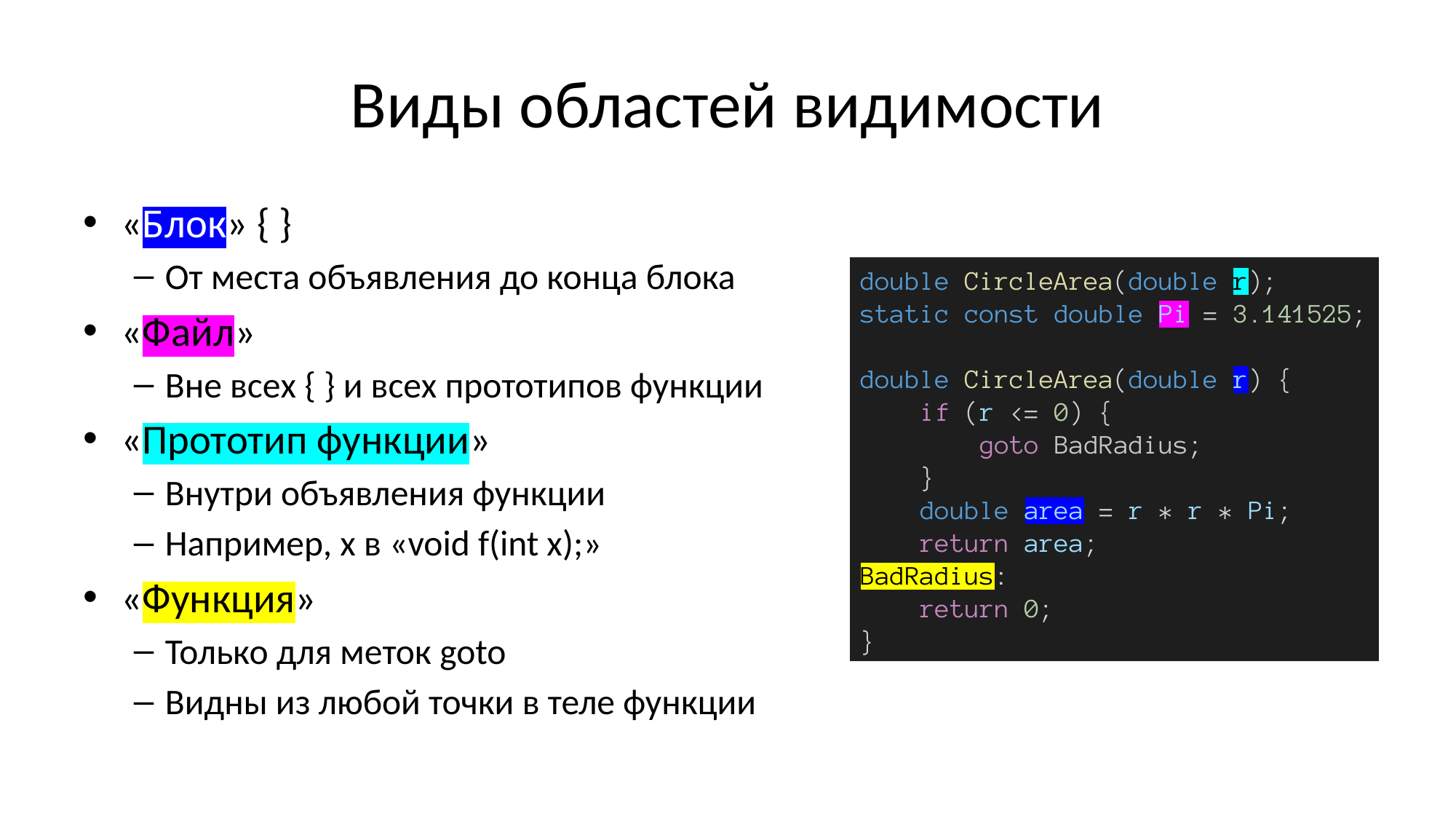

# Виды областей видимости
«Блок» { }
От места объявления до конца блока
«Файл»
Вне всех { } и всех прототипов функции
«Прототип функции»
Внутри объявления функции
Например, х в «void f(int x);»
«Функция»
Только для меток goto
Видны из любой точки в теле функции
double CircleArea(double r);
static const double Pi = 3.141525;

double CircleArea(double r) {
    if (r <= 0) {
        goto BadRadius;
    }
    double area = r * r * Pi;
    return area;
BadRadius:
    return 0;
}